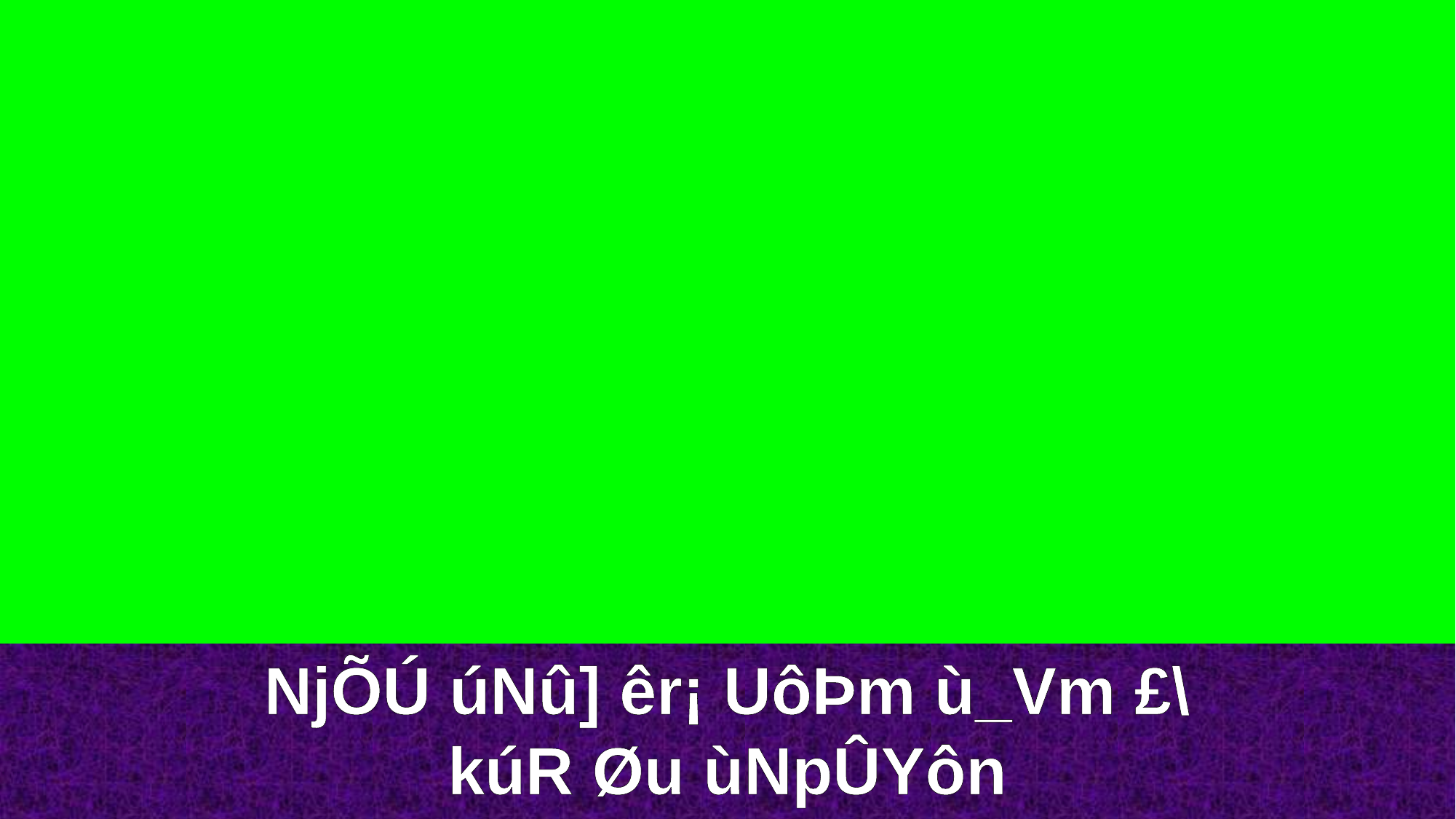

NjÕÚ úNû] êr¡ UôÞm ù_Vm £\kúR Øu ùNpÛYôn